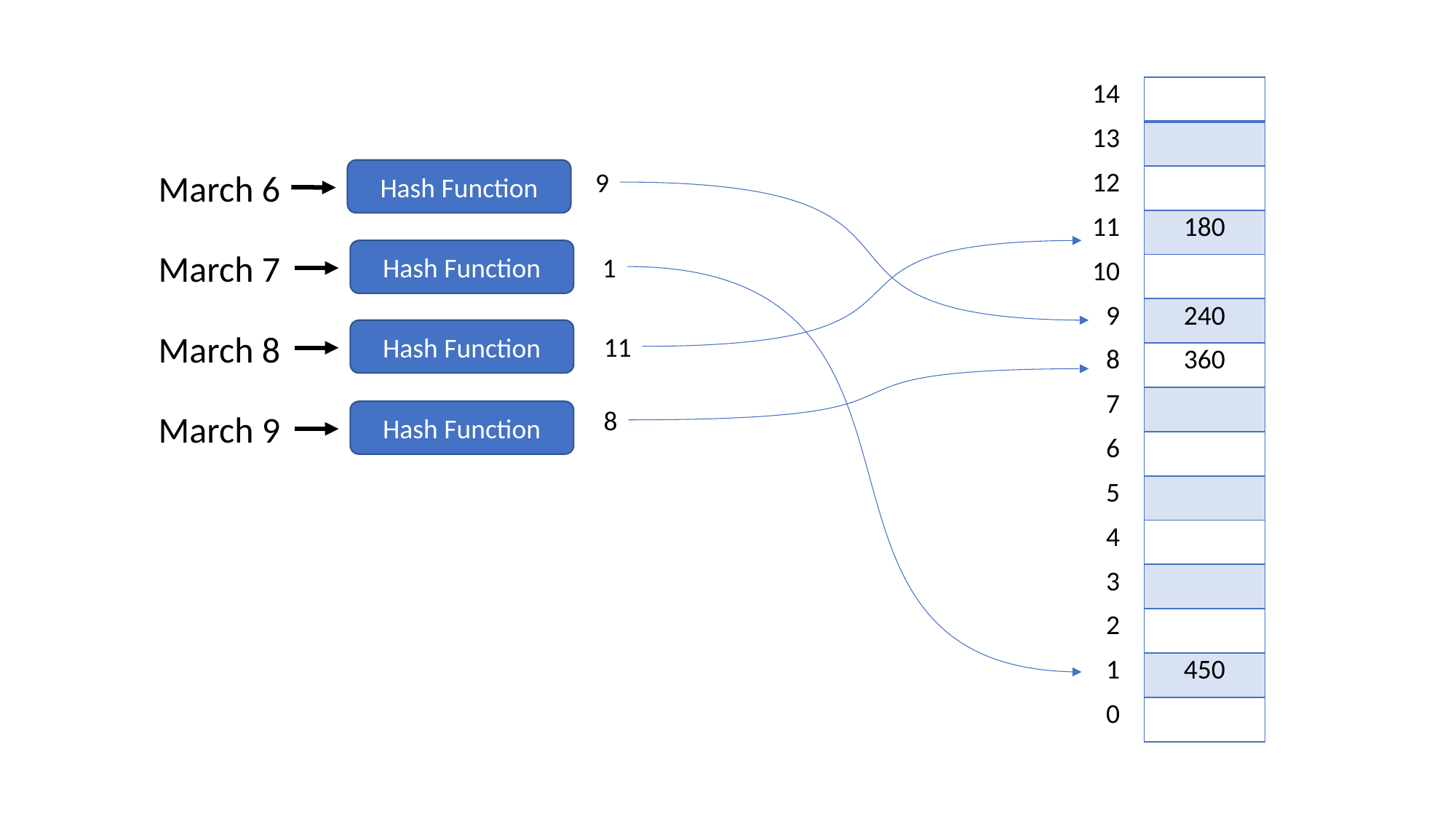

| 14 |
| --- |
| 13 |
| 12 |
| 11 |
| 10 |
| 9 |
| 8 |
| 7 |
| 6 |
| 5 |
| 4 |
| 3 |
| 2 |
| 1 |
| 0 |
|  |
| --- |
|  |
|  |
| 180 |
|  |
| 240 |
| 360 |
|  |
|  |
|  |
|  |
|  |
|  |
| 450 |
|  |
March 6
Hash Function
9
March 7
Hash Function
1
Hash Function
March 8
11
8
March 9
Hash Function